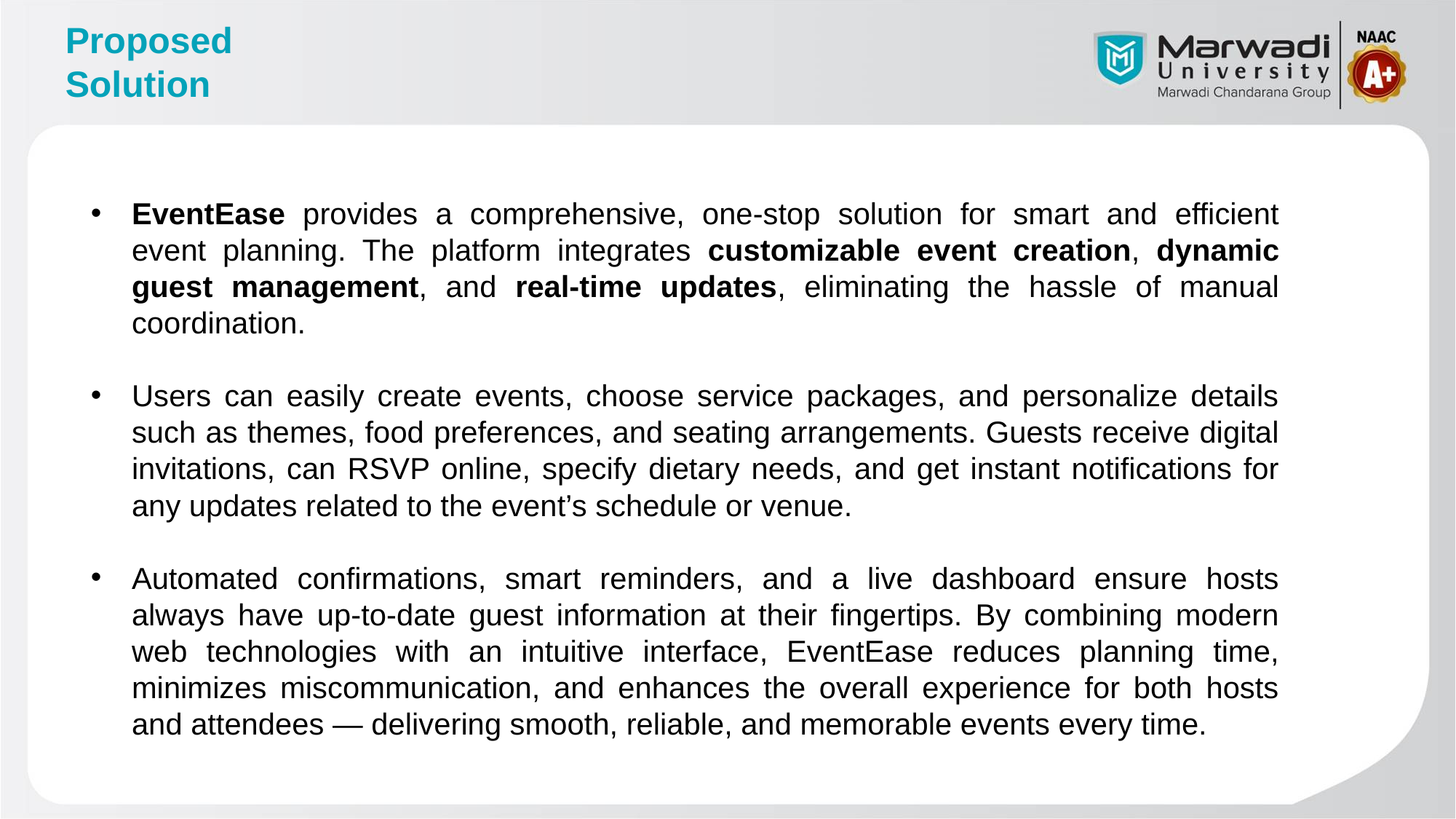

# Proposed Solution
EventEase provides a comprehensive, one-stop solution for smart and efficient event planning. The platform integrates customizable event creation, dynamic guest management, and real-time updates, eliminating the hassle of manual coordination.

Users can easily create events, choose service packages, and personalize details such as themes, food preferences, and seating arrangements. Guests receive digital invitations, can RSVP online, specify dietary needs, and get instant notifications for any updates related to the event’s schedule or venue.

Automated confirmations, smart reminders, and a live dashboard ensure hosts always have up-to-date guest information at their fingertips. By combining modern web technologies with an intuitive interface, EventEase reduces planning time, minimizes miscommunication, and enhances the overall experience for both hosts and attendees — delivering smooth, reliable, and memorable events every time.